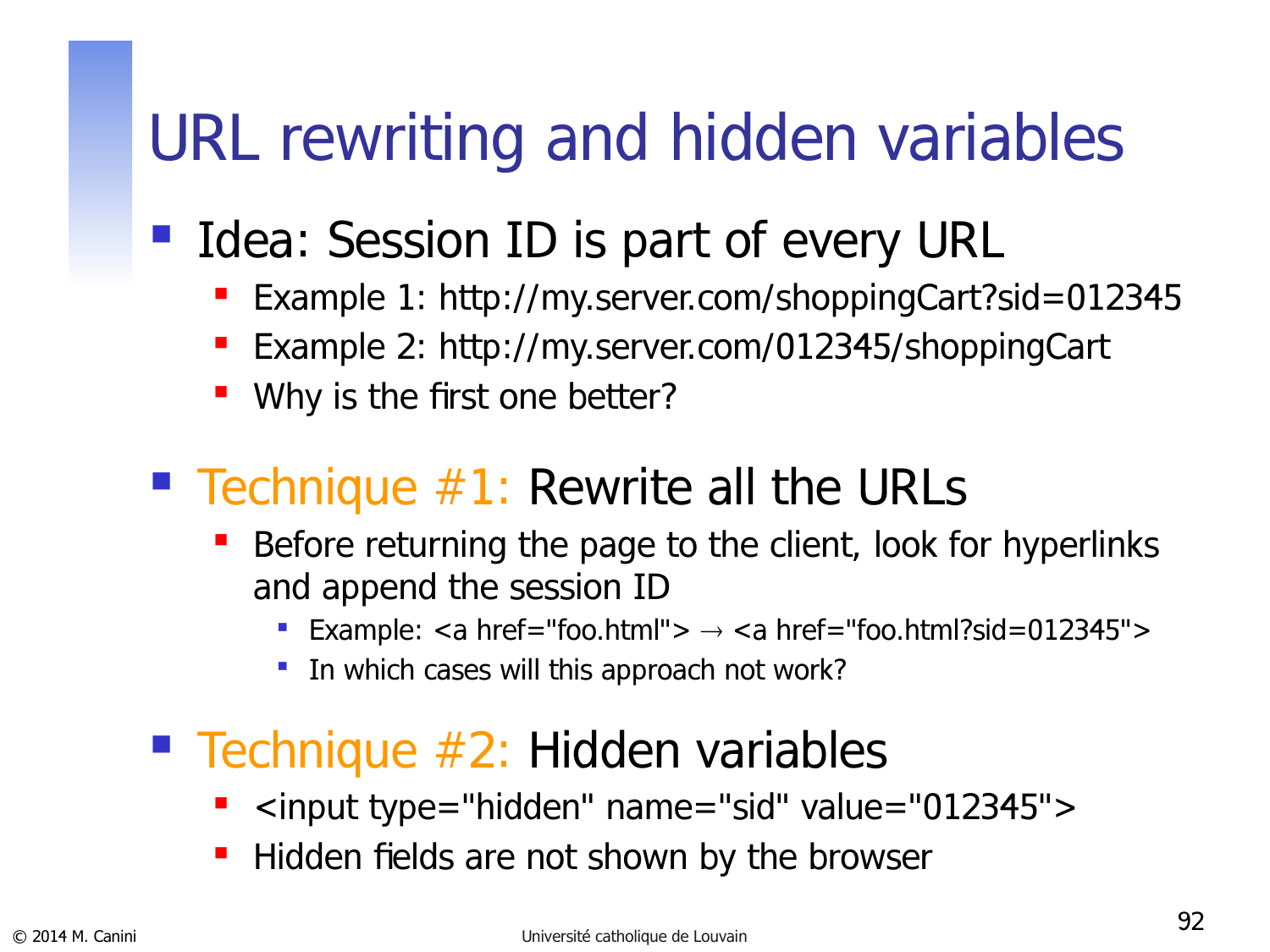

# URL rewriting and hidden variables
Idea: Session ID is part of every URL
Example 1: http://my.server.com/shoppingCart?sid=012345
Example 2: http://my.server.com/012345/shoppingCart
Why is the first one better?
Technique #1: Rewrite all the URLs
Before returning the page to the client, look for hyperlinks and append the session ID
Example: <a href="foo.html"> → <a href="foo.html?sid=012345">
In which cases will this approach not work?
Technique #2: Hidden variables
<input type="hidden" name="sid" value="012345">
Hidden fields are not shown by the browser
92
Université catholique de Louvain